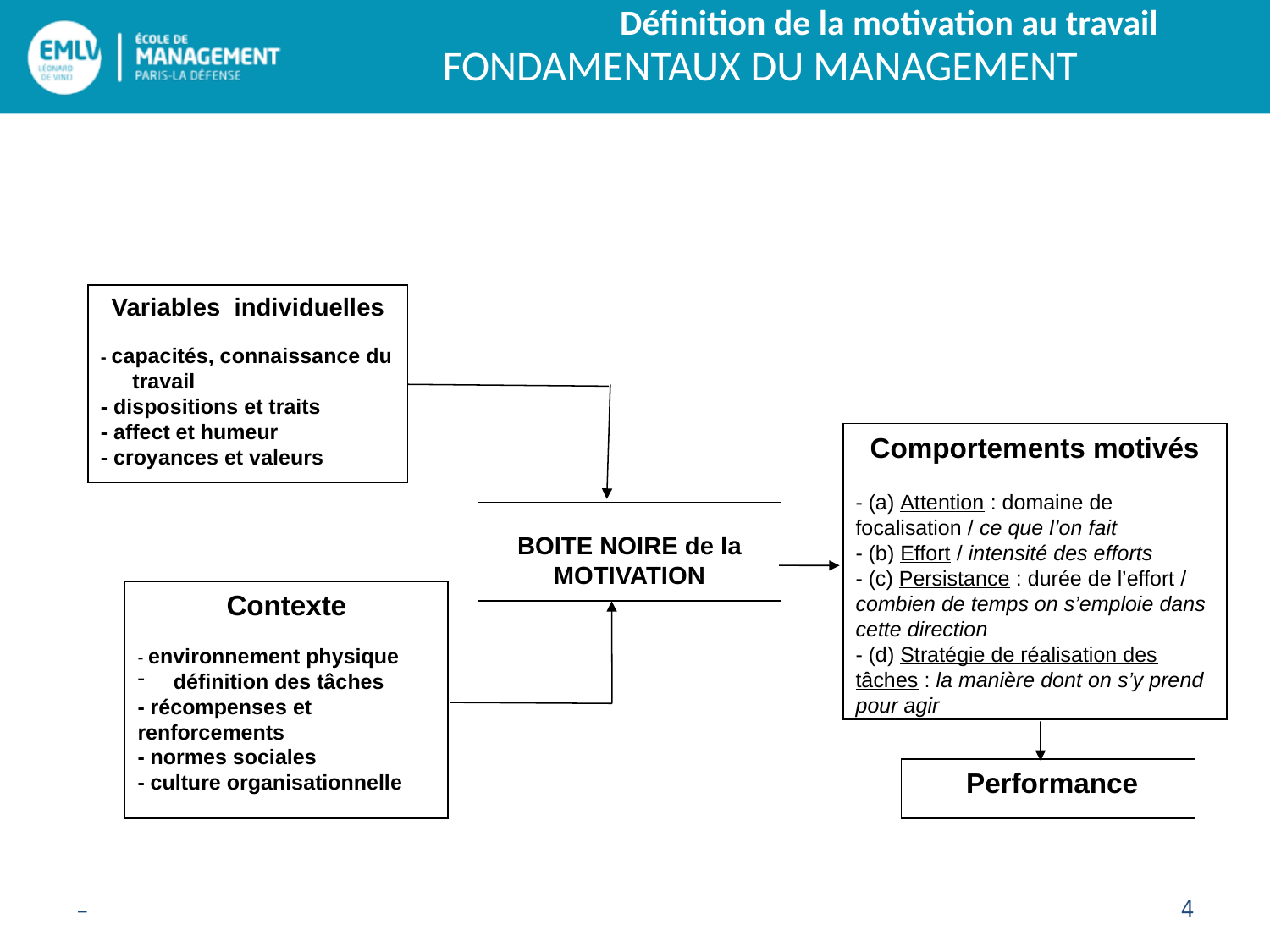

Définition de la motivation au travail

Variables  individuelles

- capacités, connaissance du travail
- dispositions et traits
- affect et humeur
- croyances et valeurs

Comportements motivés

- (a) Attention : domaine de focalisation / ce que l’on fait
- (b) Effort / intensité des efforts
- (c) Persistance : durée de l’effort / combien de temps on s’emploie dans cette direction
- (d) Stratégie de réalisation des tâches : la manière dont on s’y prend pour agir

BOITE NOIRE de la MOTIVATION

Contexte

- environnement physique
 définition des tâches
- récompenses et    renforcements
- normes sociales
- culture organisationnelle

 Performance
–
4